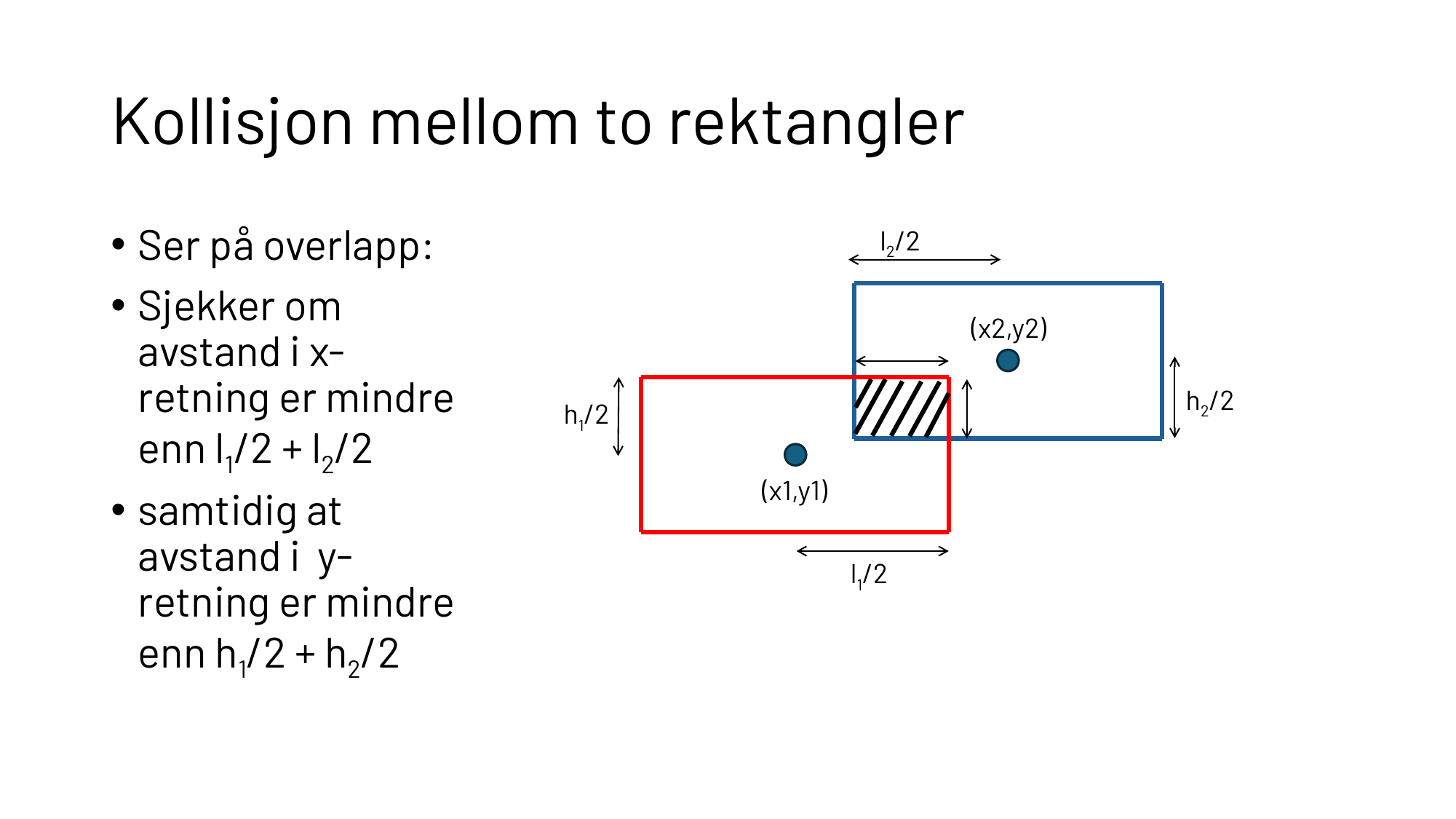

# Kollisjon mellom to rektangler
Ser på overlapp:
Sjekker om avstand i x-retning er mindre enn l1/2 + l2/2
samtidig at avstand i  y-retning er mindre enn h1/2 + h2/2

l2/2
(x2,y2)

h2/2
h1/2

(x1,y1)
l1/2